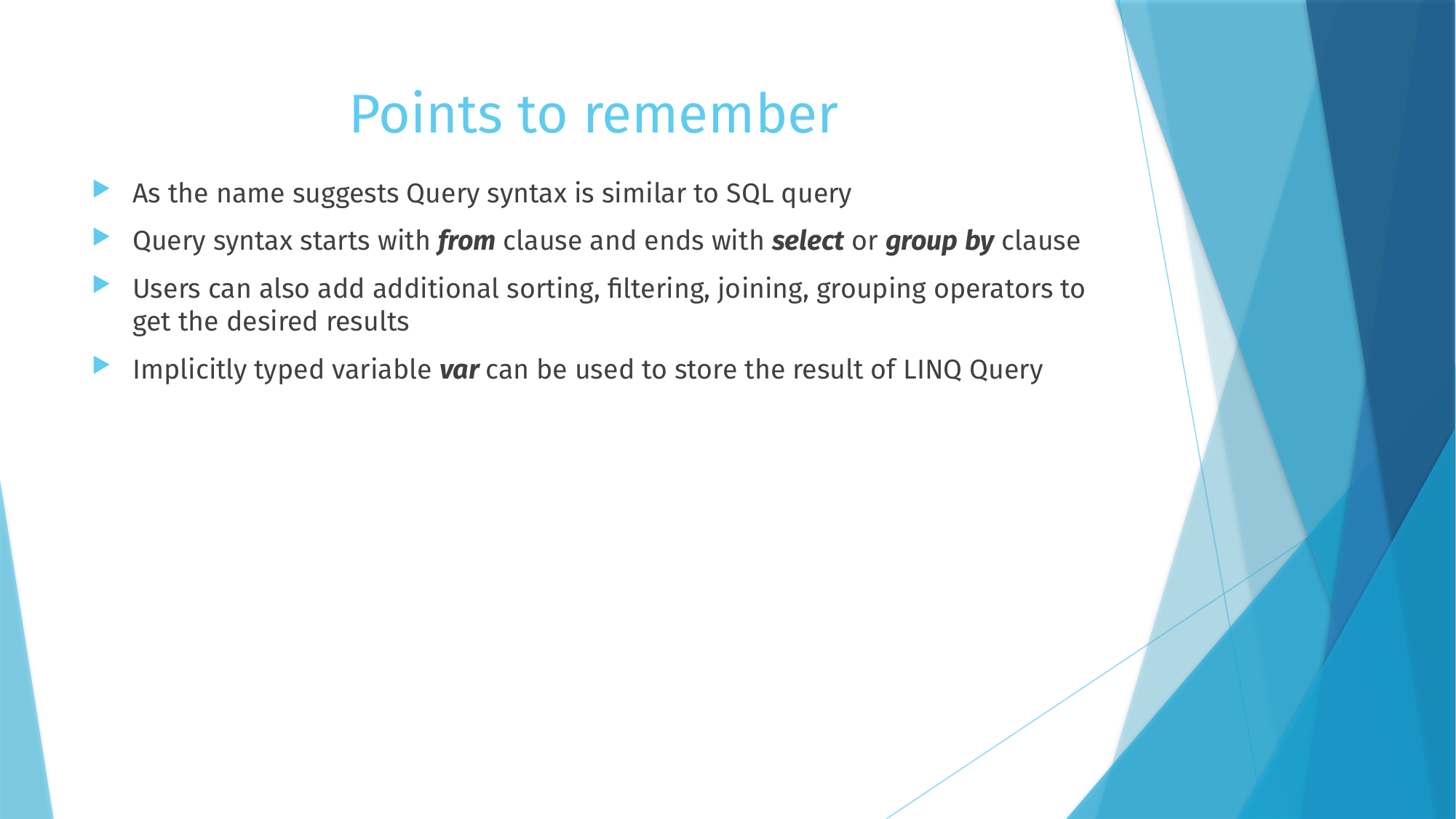

# Points to remember
As the name suggests Query syntax is similar to SQL query
Query syntax starts with from clause and ends with select or group by clause
Users can also add additional sorting, filtering, joining, grouping operators to get the desired results
Implicitly typed variable var can be used to store the result of LINQ Query